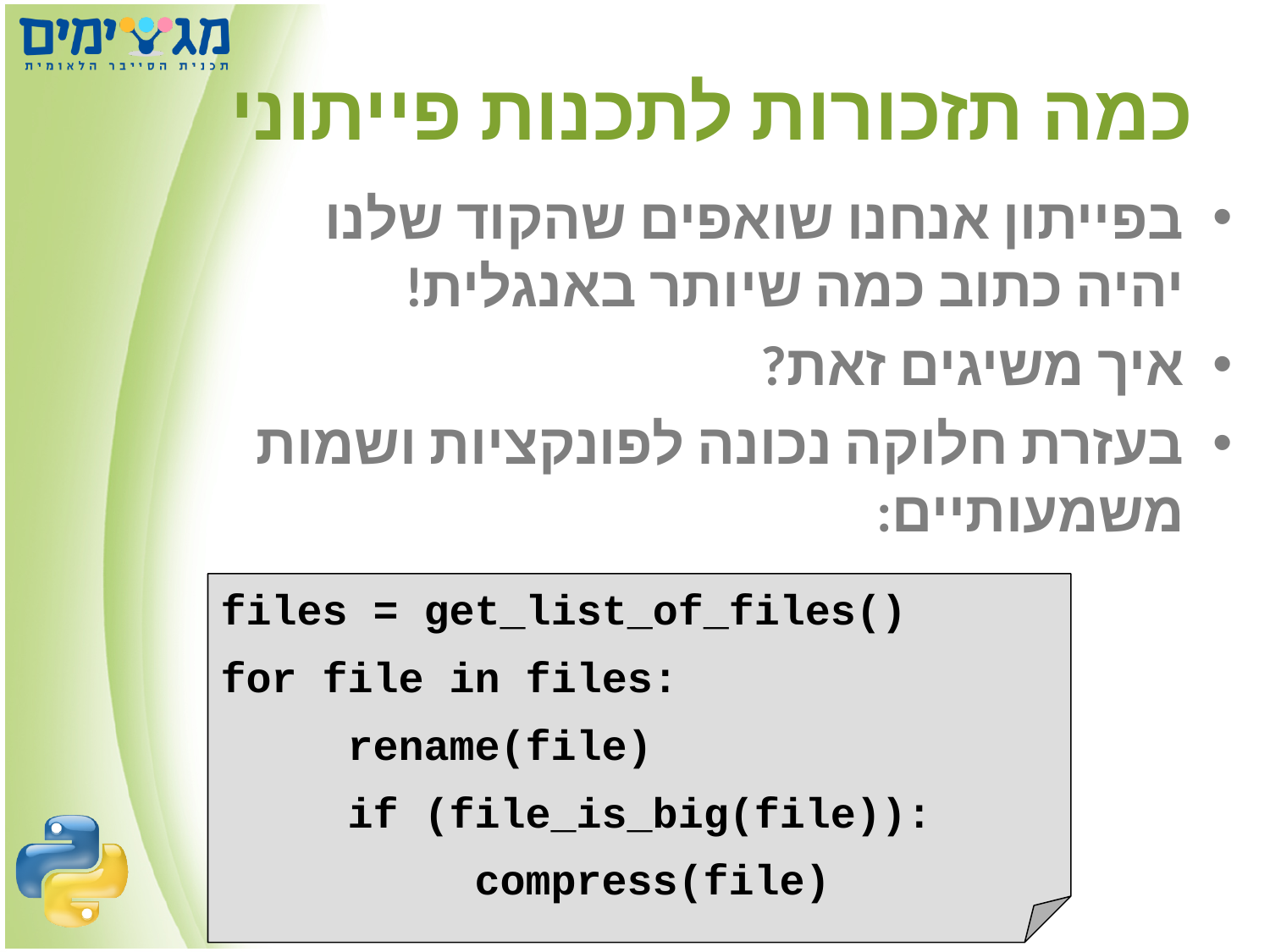

# כמה תזכורות לתכנות פייתוני
בפייתון אנחנו שואפים שהקוד שלנו יהיה כתוב כמה שיותר באנגלית!
איך משיגים זאת?
בעזרת חלוקה נכונה לפונקציות ושמות משמעותיים:

files = get_list_of_files()
for file in files:
	rename(file)
	if (file_is_big(file)):
		compress(file)